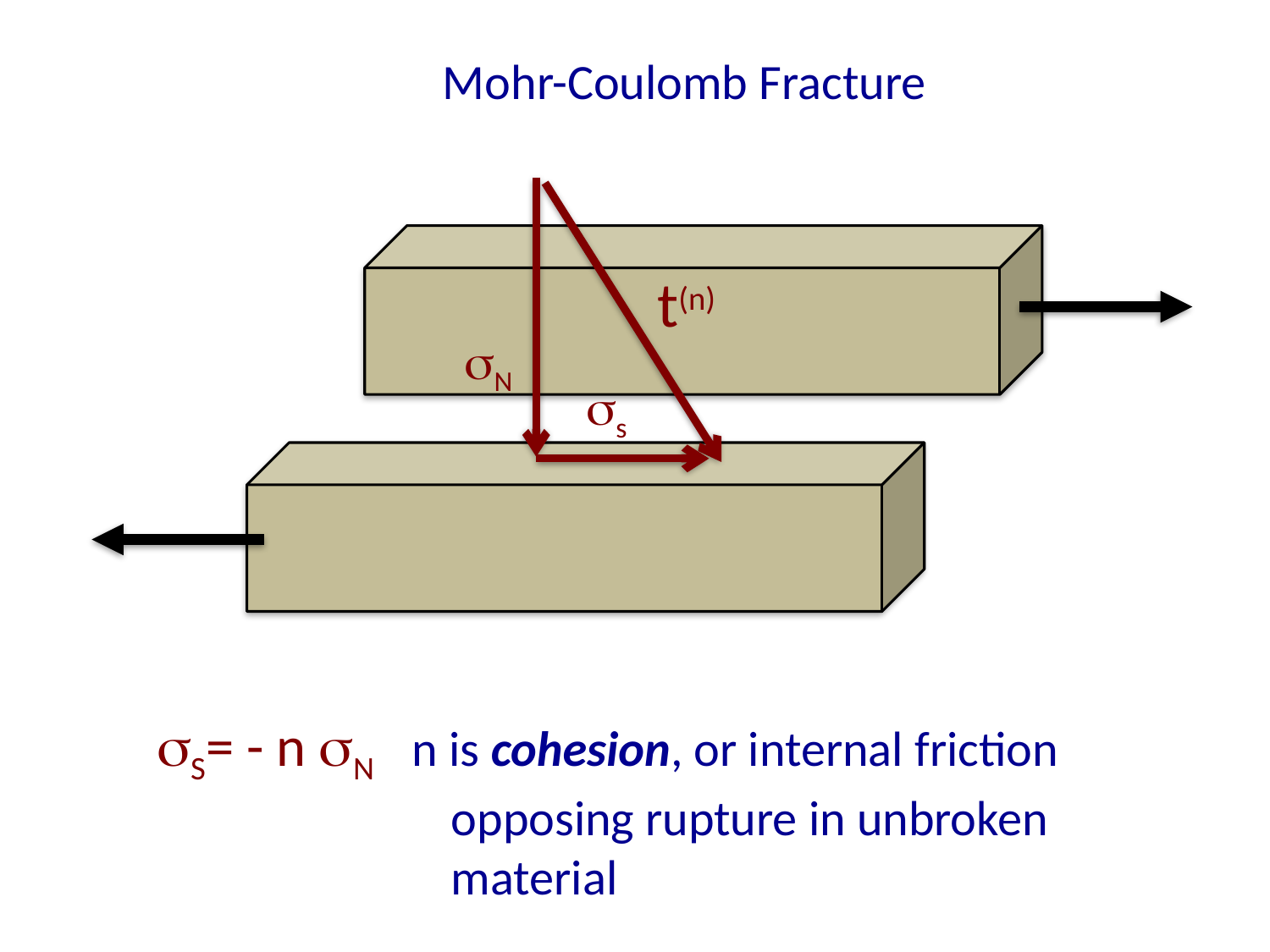

# Mohr-Coulomb Fracture
σN
σs

t(n)
σS= - n σN   n is cohesion, or internal friction
opposing rupture in unbroken material